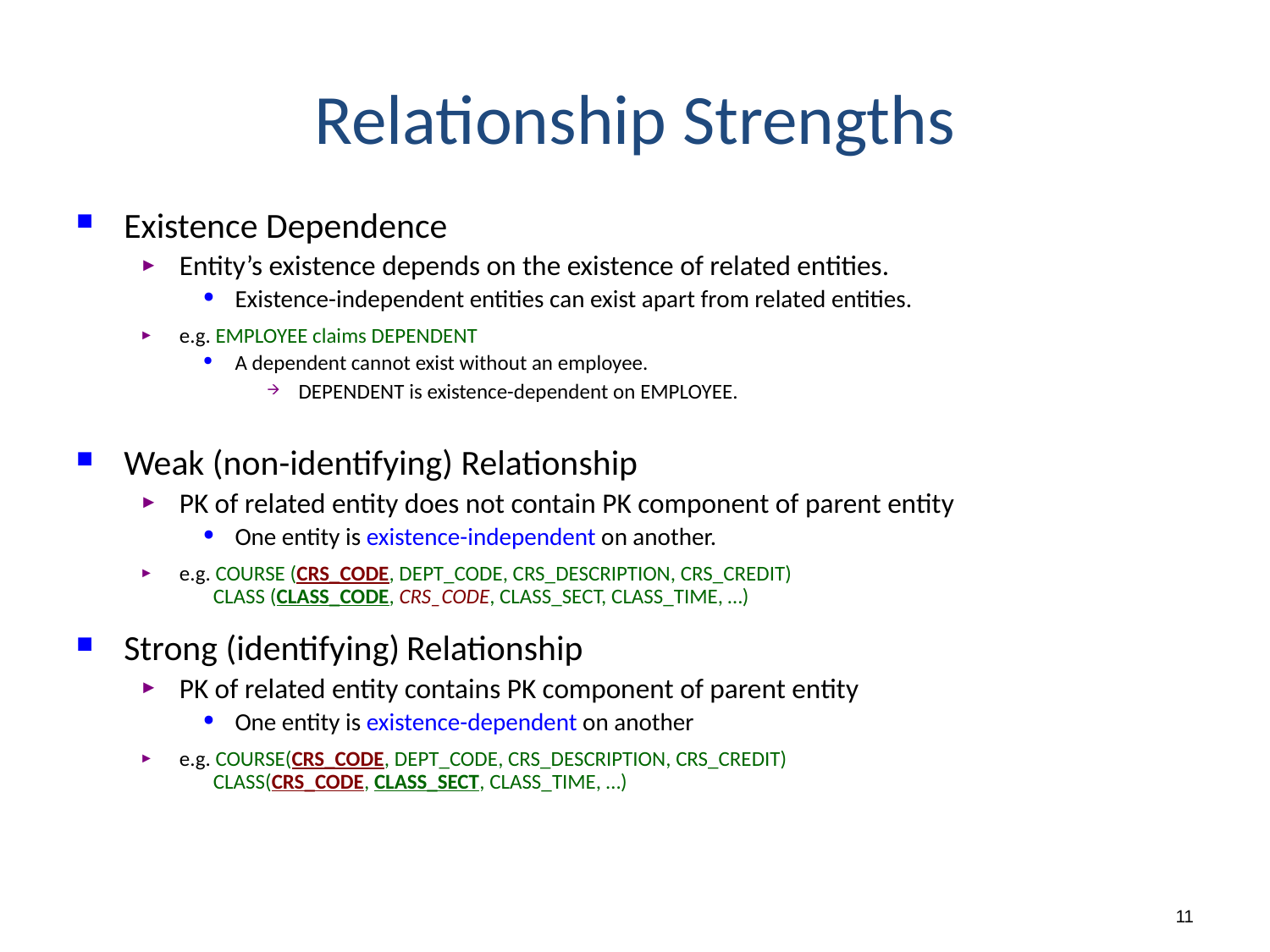

# Relationship Strengths
Existence Dependence
Entity’s existence depends on the existence of related entities.
Existence-independent entities can exist apart from related entities.
e.g. EMPLOYEE claims DEPENDENT
A dependent cannot exist without an employee.
DEPENDENT is existence-dependent on EMPLOYEE.
Weak (non-identifying) Relationship
PK of related entity does not contain PK component of parent entity
One entity is existence-independent on another.
e.g. COURSE (CRS_CODE, DEPT_CODE, CRS_DESCRIPTION, CRS_CREDIT)
       CLASS (CLASS_CODE, CRS_CODE, CLASS_SECT, CLASS_TIME, …)
Strong (identifying) Relationship
PK of related entity contains PK component of parent entity
One entity is existence-dependent on another
e.g. COURSE(CRS_CODE, DEPT_CODE, CRS_DESCRIPTION, CRS_CREDIT)
       CLASS(CRS_CODE, CLASS_SECT, CLASS_TIME, …)
11